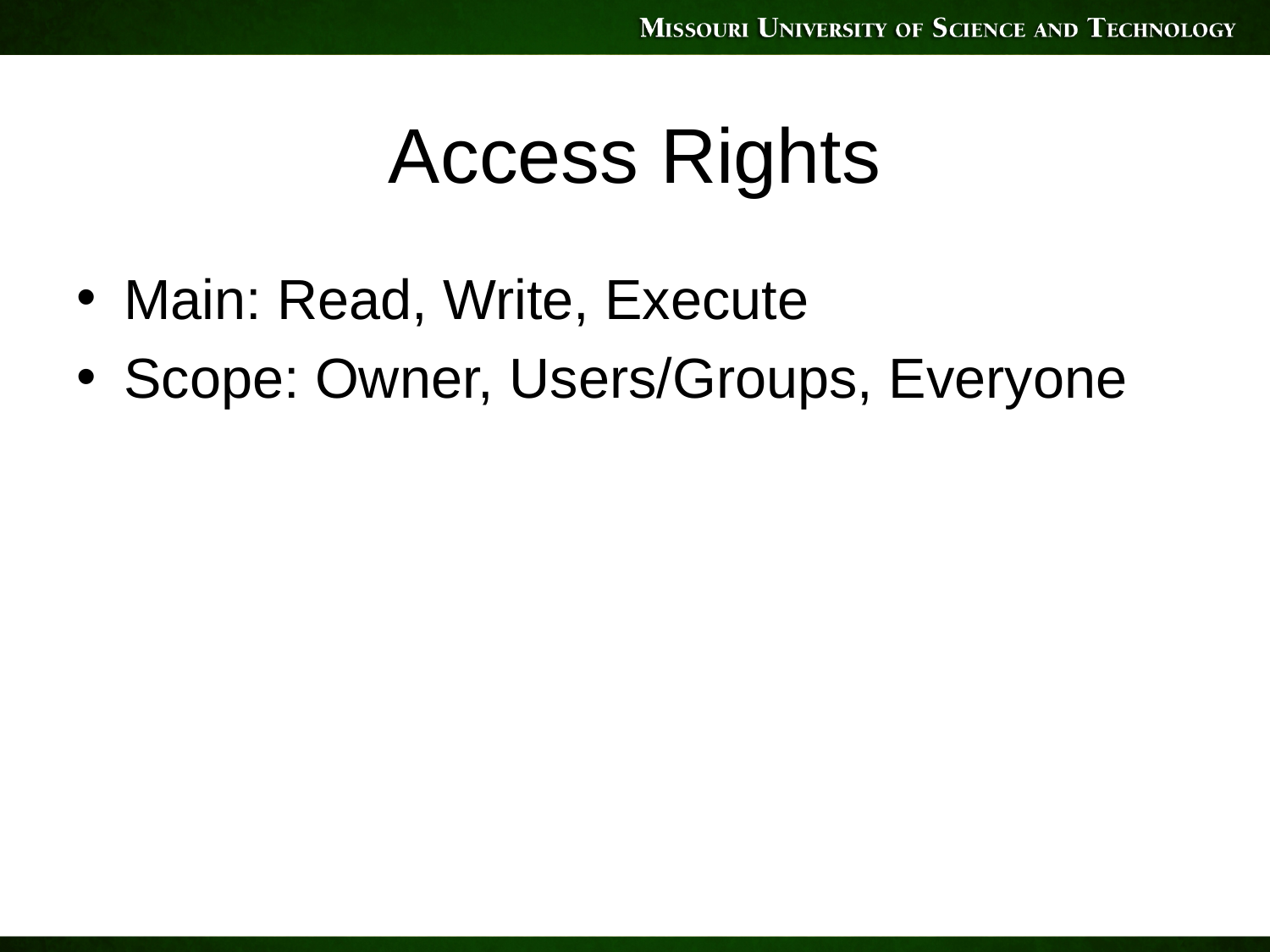

# Access Rights
Main: Read, Write, Execute
Scope: Owner, Users/Groups, Everyone